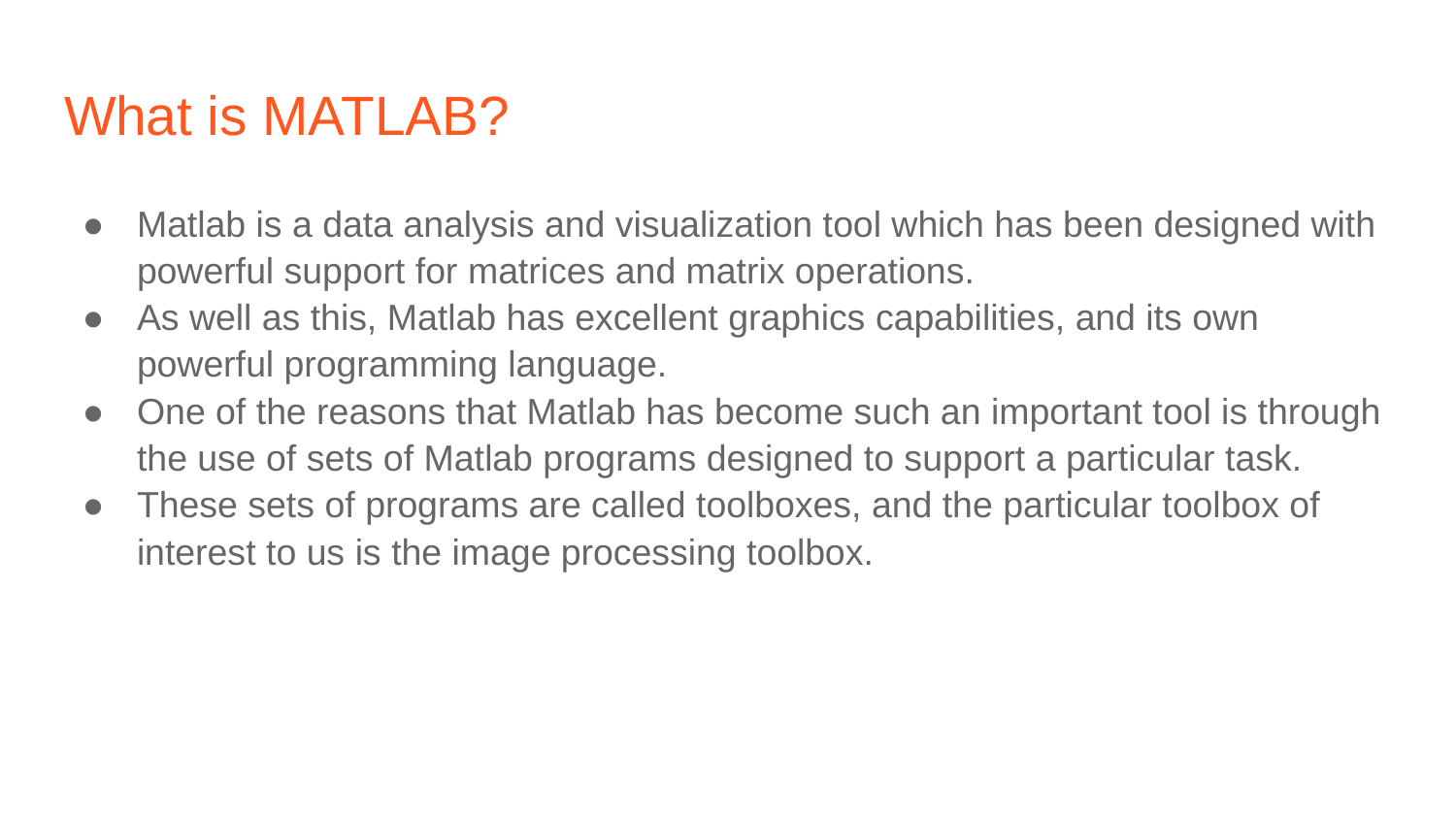

# What is MATLAB?
Matlab is a data analysis and visualization tool which has been designed with powerful support for matrices and matrix operations.
As well as this, Matlab has excellent graphics capabilities, and its own powerful programming language.
One of the reasons that Matlab has become such an important tool is through the use of sets of Matlab programs designed to support a particular task.
These sets of programs are called toolboxes, and the particular toolbox of interest to us is the image processing toolbox.